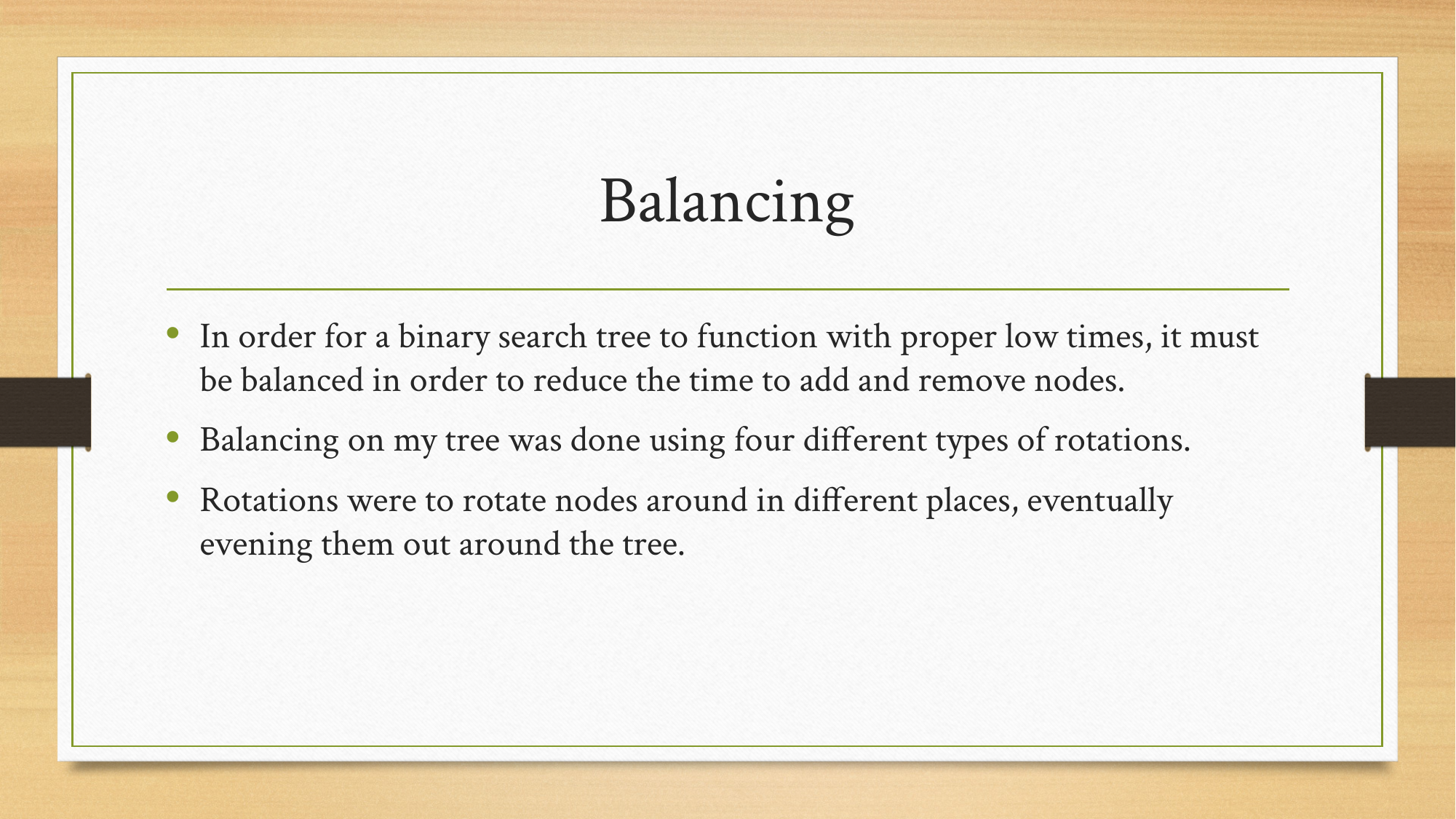

# Balancing
In order for a binary search tree to function with proper low times, it must be balanced in order to reduce the time to add and remove nodes.
Balancing on my tree was done using four different types of rotations.
Rotations were to rotate nodes around in different places, eventually evening them out around the tree.